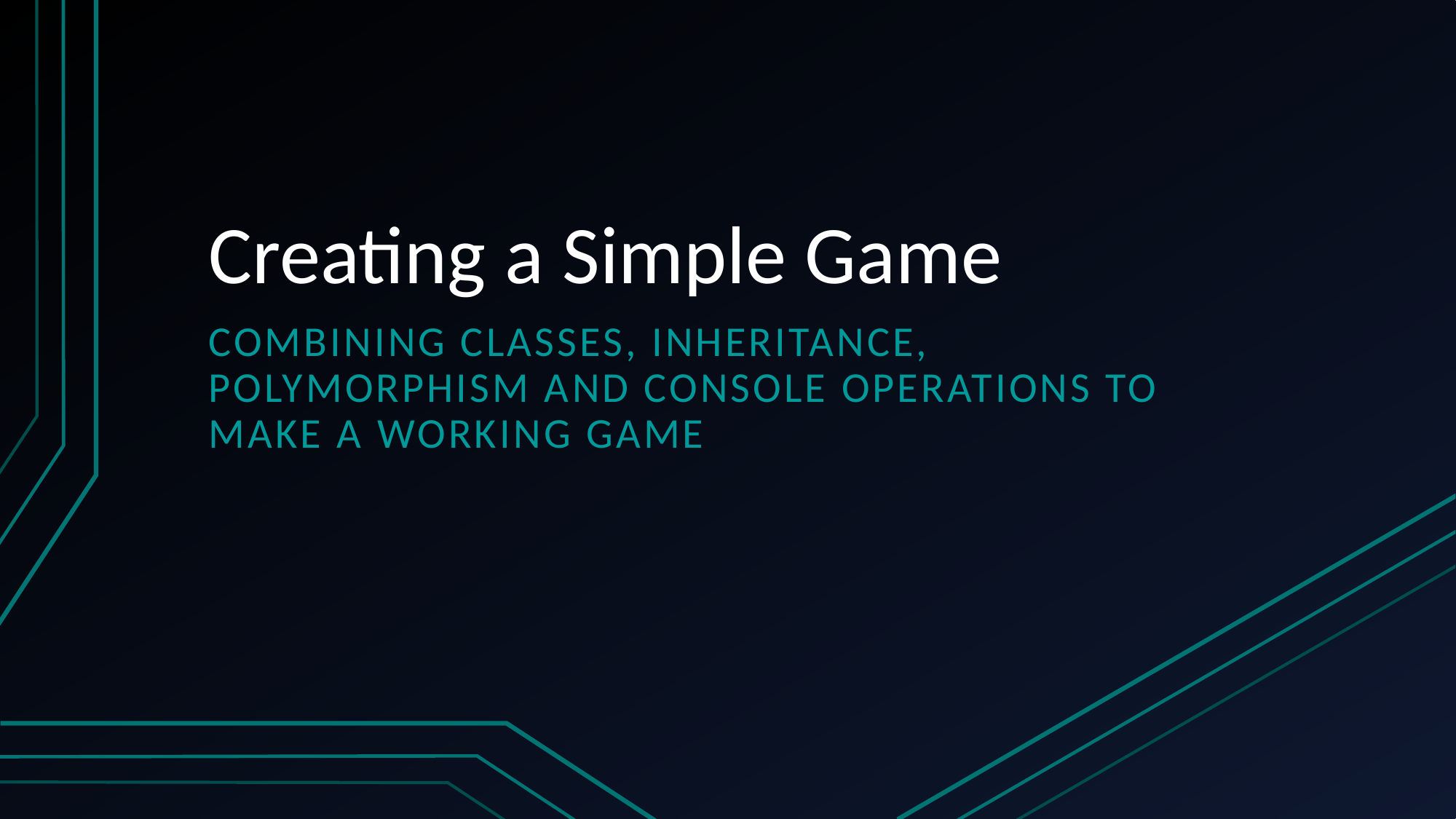

# Creating a Simple Game
Combining Classes, Inheritance, Polymorphism and Console Operations to Make a Working Game